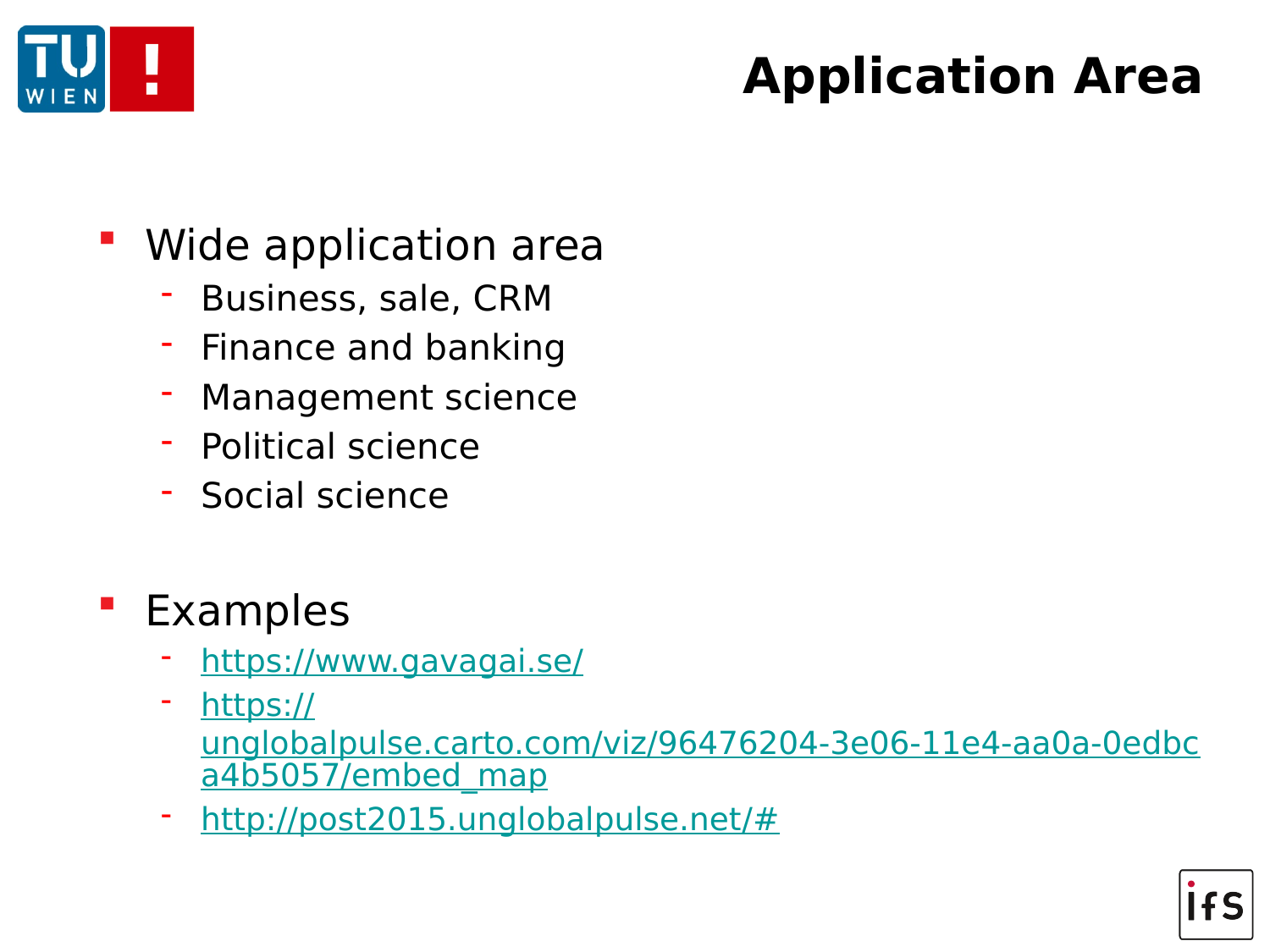

# Application Area
Wide application area
Business, sale, CRM
Finance and banking
Management science
Political science
Social science

Examples
https://www.gavagai.se/
https://unglobalpulse.carto.com/viz/96476204-3e06-11e4-aa0a-0edbca4b5057/embed_map
http://post2015.unglobalpulse.net/#